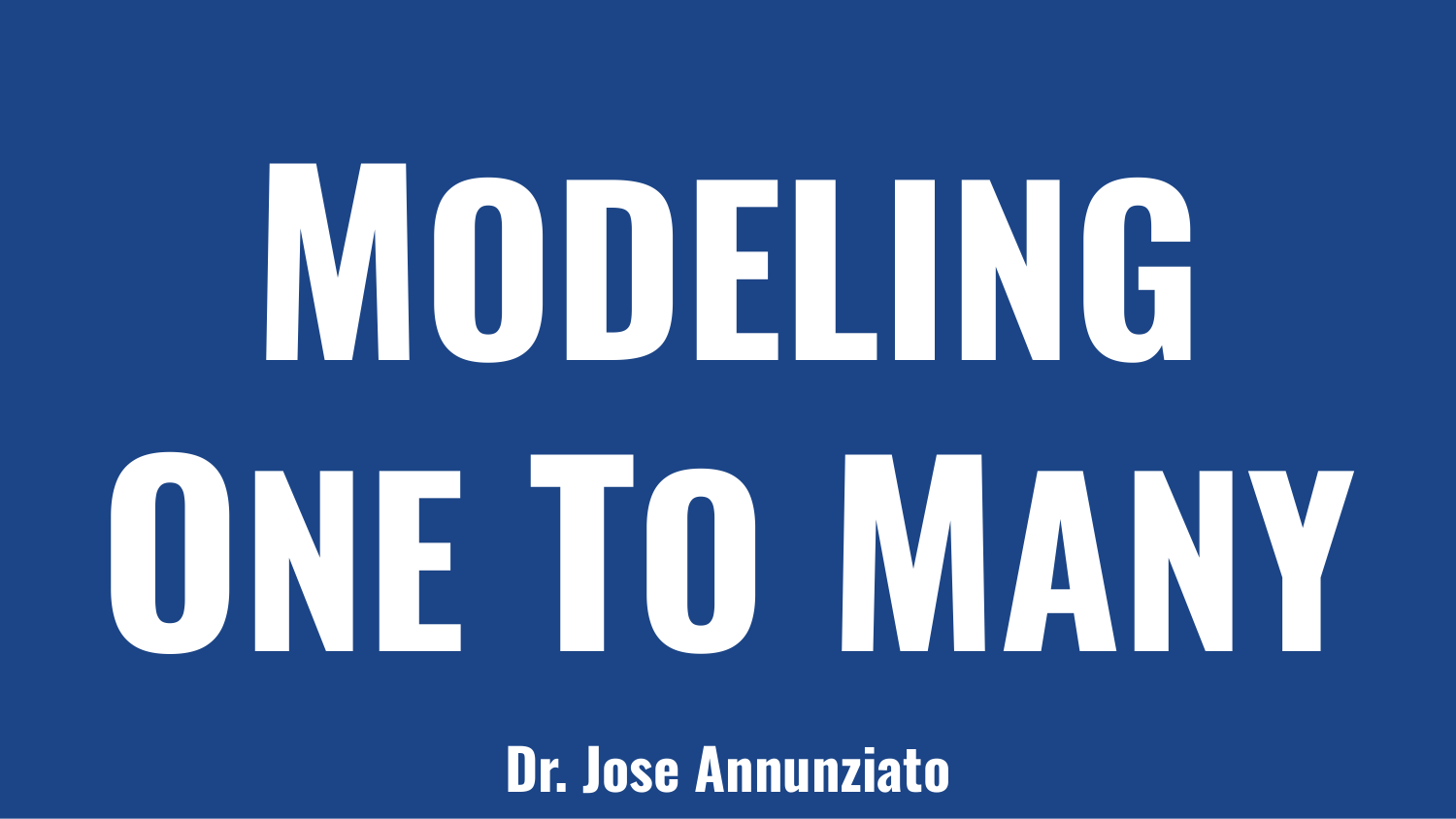

# MODELING
ONE TO MANY
Dr. Jose Annunziato